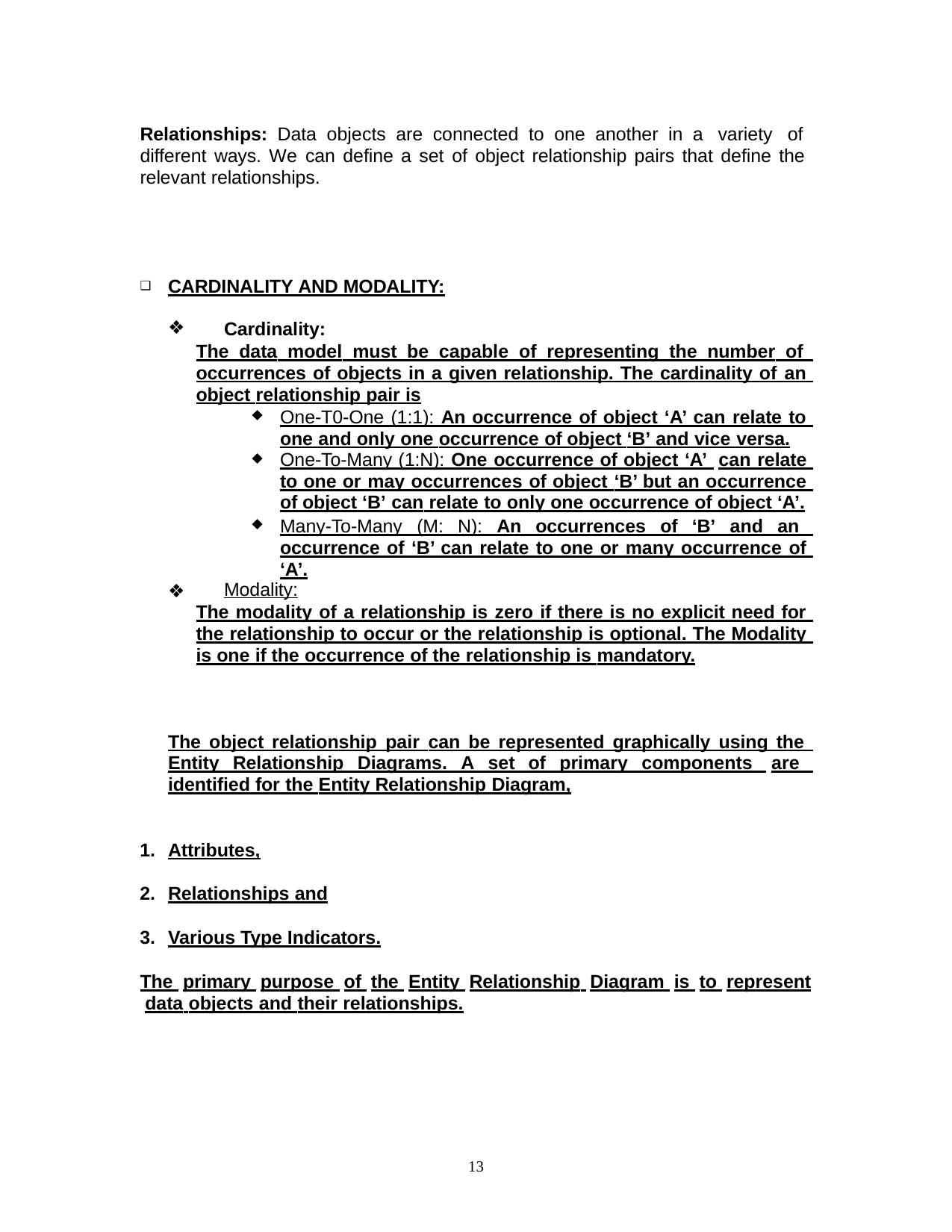

Relationships: Data objects are connected to one another in a variety of  different ways. We can define a set of object relationship pairs that define the  relevant relationships.
CARDINALITY AND MODALITY:
Cardinality:
The data model must be capable of representing the number of  occurrences of objects in a given relationship. The cardinality of an  object relationship pair is
One-T0-One (1:1): An occurrence of object ‘A’ can relate to  one and only one occurrence of object ‘B’ and vice versa.
One-To-Many (1:N): One occurrence of object ‘A’ can relate  to one or may occurrences of object ‘B’ but an occurrence  of object ‘B’ can relate to only one occurrence of object ‘A’.
Many-To-Many (M: N): An occurrences of ‘B’ and an  occurrence of ‘B’ can relate to one or many occurrence of  ‘A’.
Modality:
The modality of a relationship is zero if there is no explicit need for  the relationship to occur or the relationship is optional. The Modality  is one if the occurrence of the relationship is mandatory.
❖
The object relationship pair can be represented graphically using the  Entity Relationship Diagrams. A set of primary components are  identified for the Entity Relationship Diagram,

Attributes,

Relationships and

Various Type Indicators.

The primary purpose of the Entity Relationship Diagram is to represent  data objects and their relationships.
13